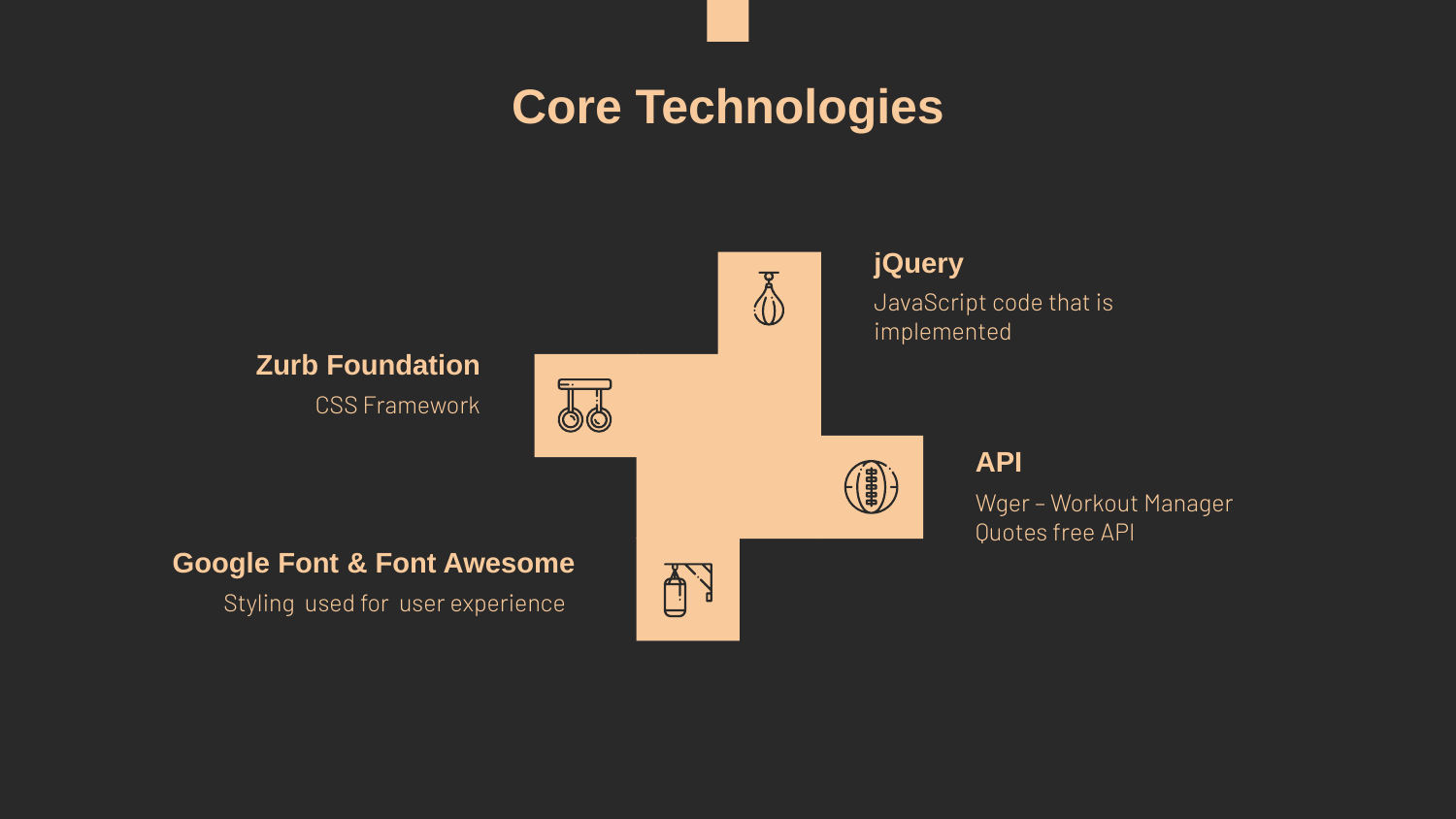

# Core Technologies
jQuery

JavaScript code that is implemented
Zurb Foundation

CSS Framework

API

Wger – Workout Manager
Quotes free API
Google Font & Font Awesome

Styling  used for  user experience